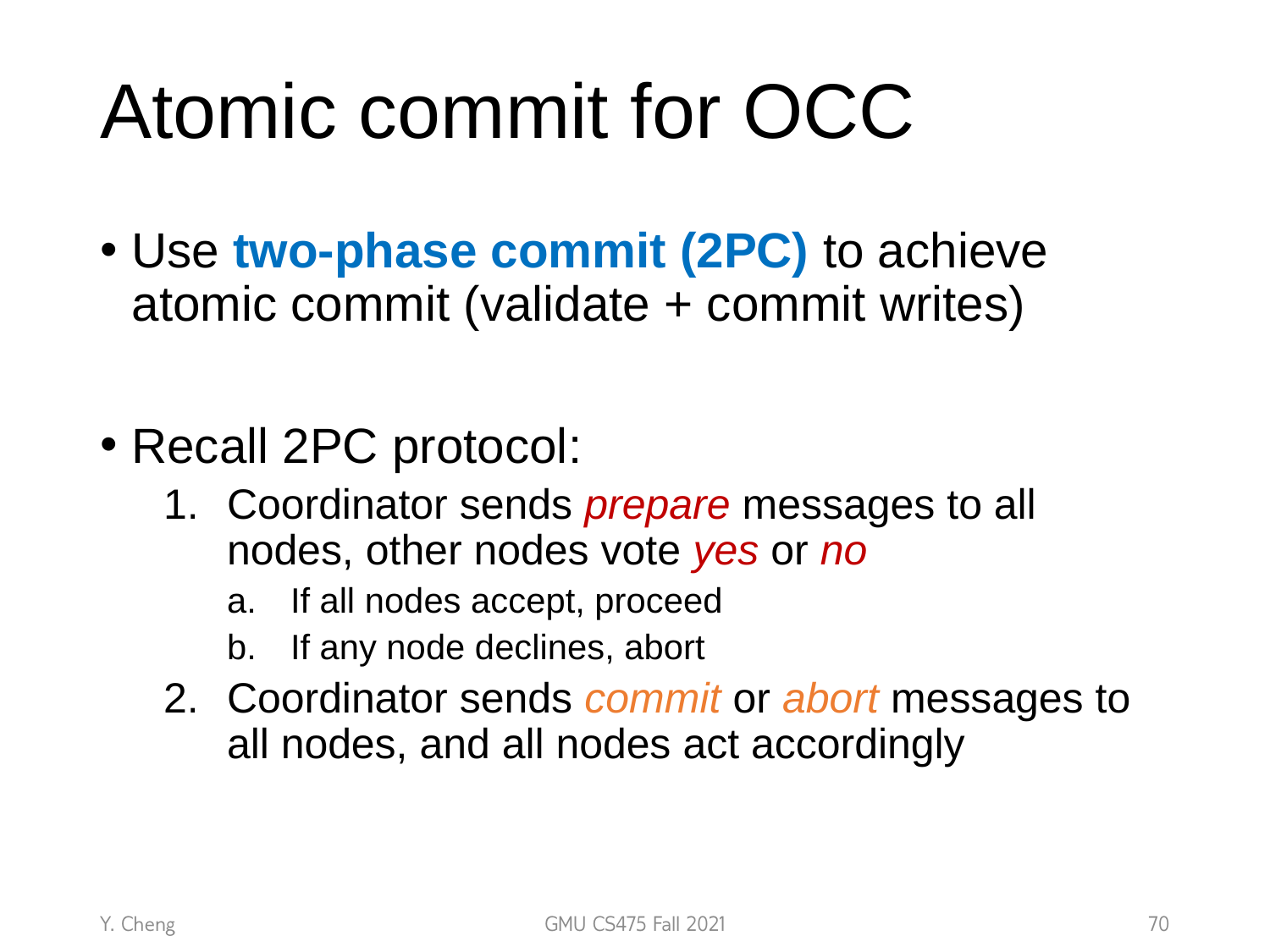

# Atomic commit for OCC
Use two-phase commit (2PC) to achieve atomic commit (validate + commit writes)

Recall 2PC protocol:
Coordinator sends prepare messages to all nodes, other nodes vote yes or no
If all nodes accept, proceed
If any node declines, abort
Coordinator sends commit or abort messages to all nodes, and all nodes act accordingly
Y. Cheng
GMU CS475 Fall 2021
70